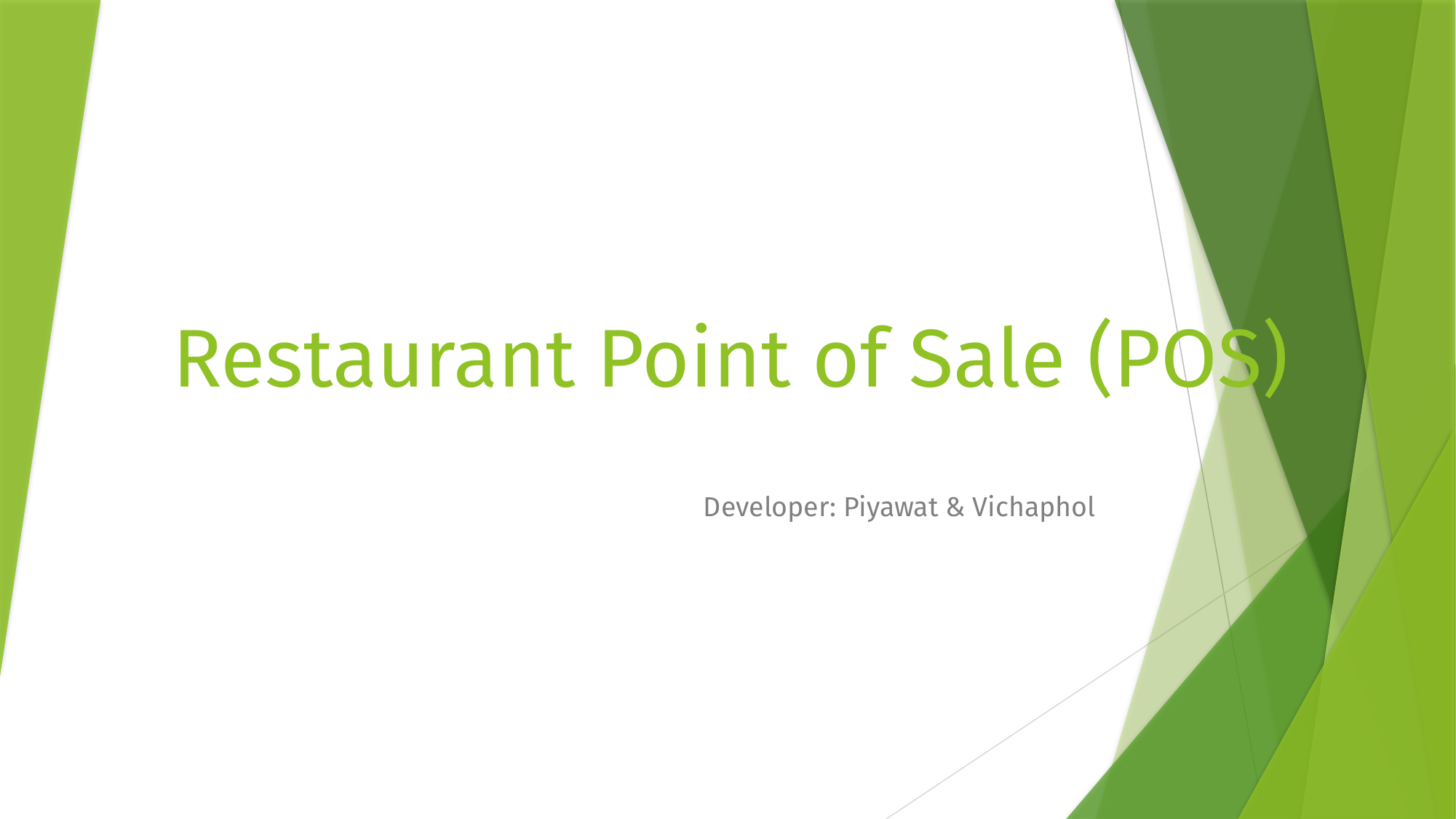

# Restaurant Point of Sale (POS)
Developer: Piyawat & Vichaphol